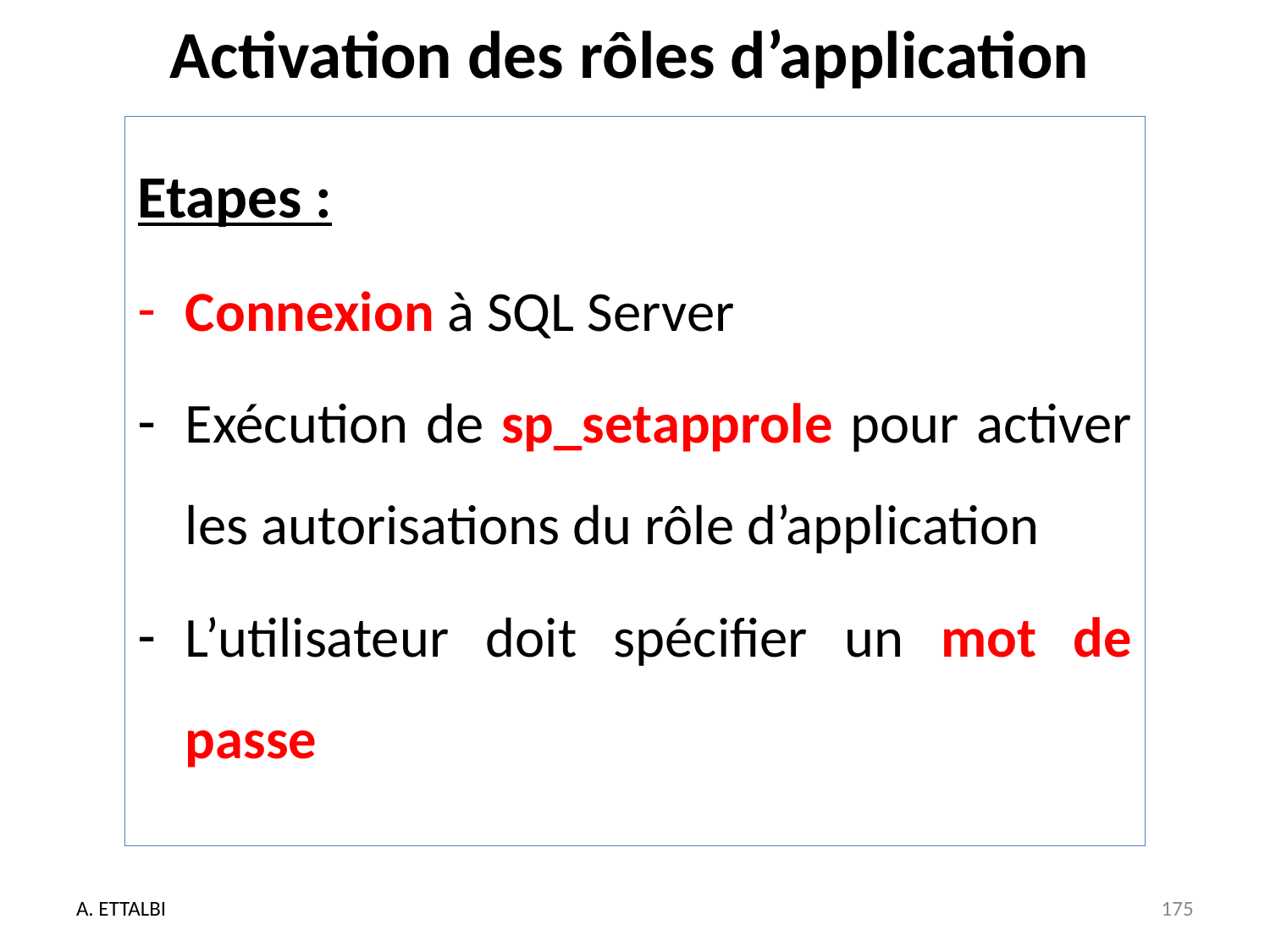

# Activation des rôles d’application
Etapes :
Connexion à SQL Server
Exécution de sp_setapprole pour activer les autorisations du rôle d’application
L’utilisateur doit spécifier un mot de passe
A. ETTALBI
175